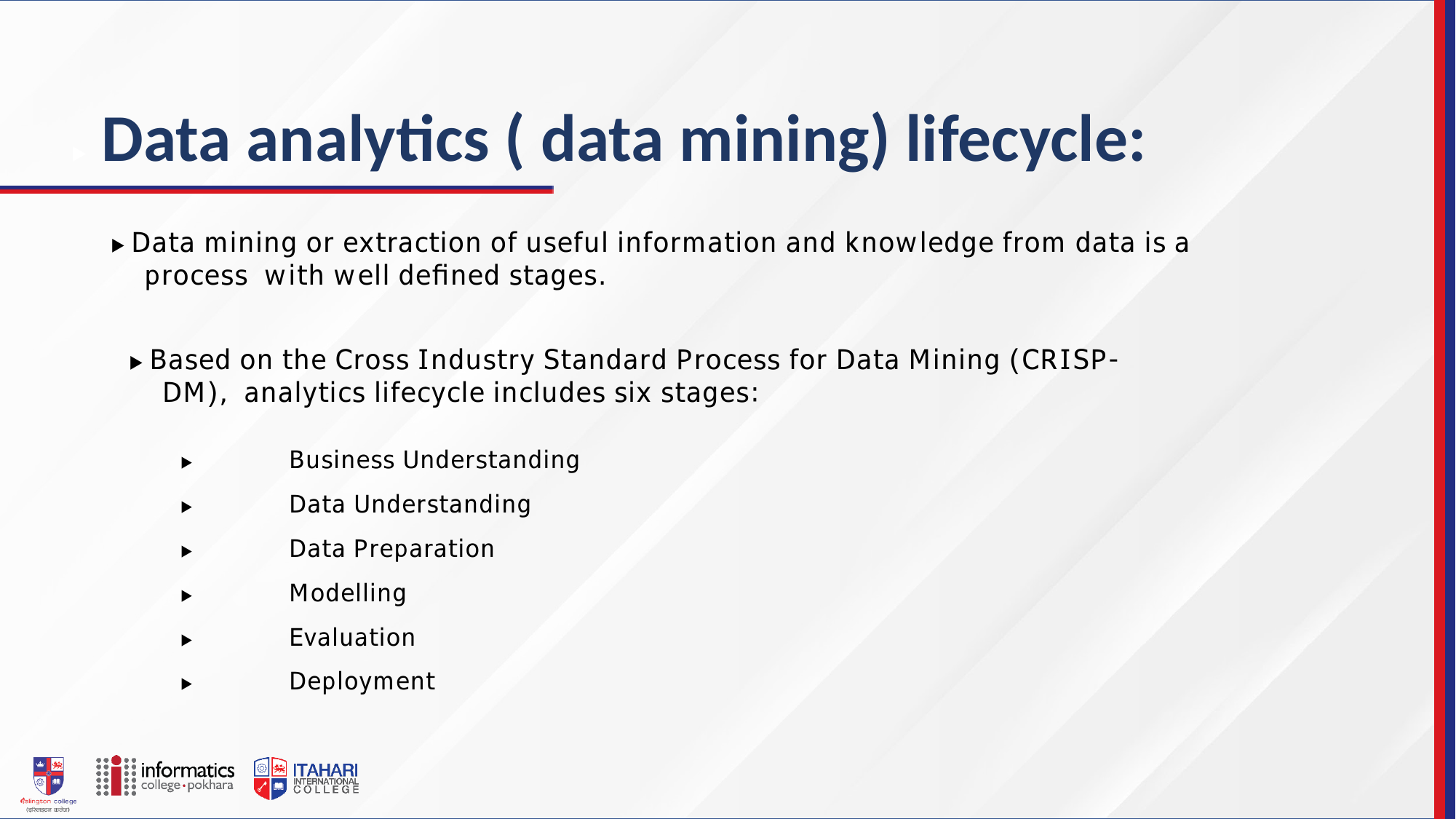

# ⯈  Data analytics ( data mining) lifecycle:
⯈ Data mining or extraction of useful information and knowledge from data is a process  with well defined stages.
⯈ Based on the Cross Industry Standard Process for Data Mining (CRISP-DM),  analytics lifecycle includes six stages:
⯈	Business Understanding
⯈	Data Understanding
⯈	Data Preparation
⯈	Modelling
⯈	Evaluation
⯈	Deployment